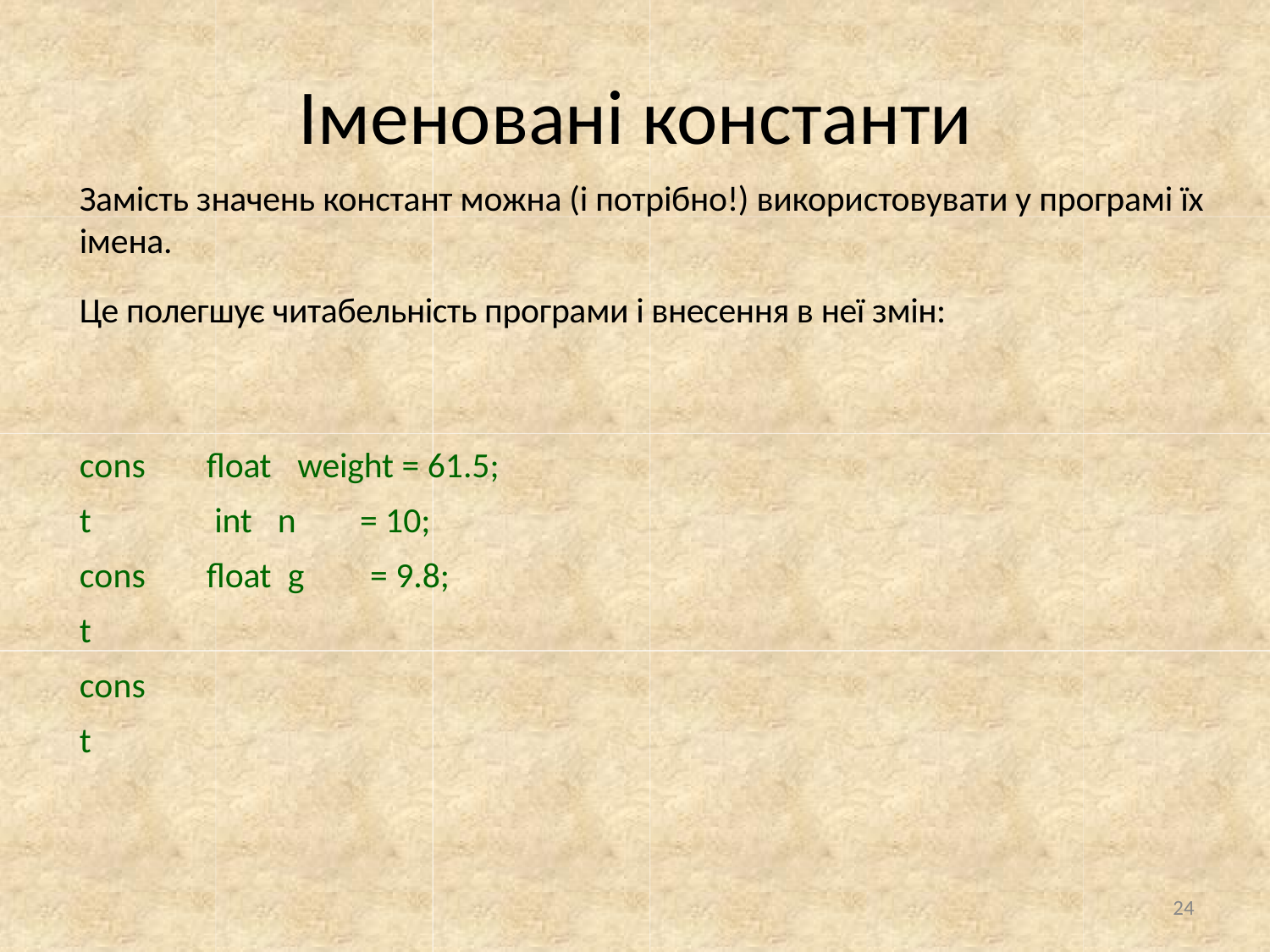

# Іменовані константи
Замість значень констант можна (і потрібно!) використовувати у програмі їх імена.
Це полегшує читабельність програми і внесення в неї змін:
float		weight = 61.5;  int	n		= 10;
float  g	= 9.8;
const  const  const
24